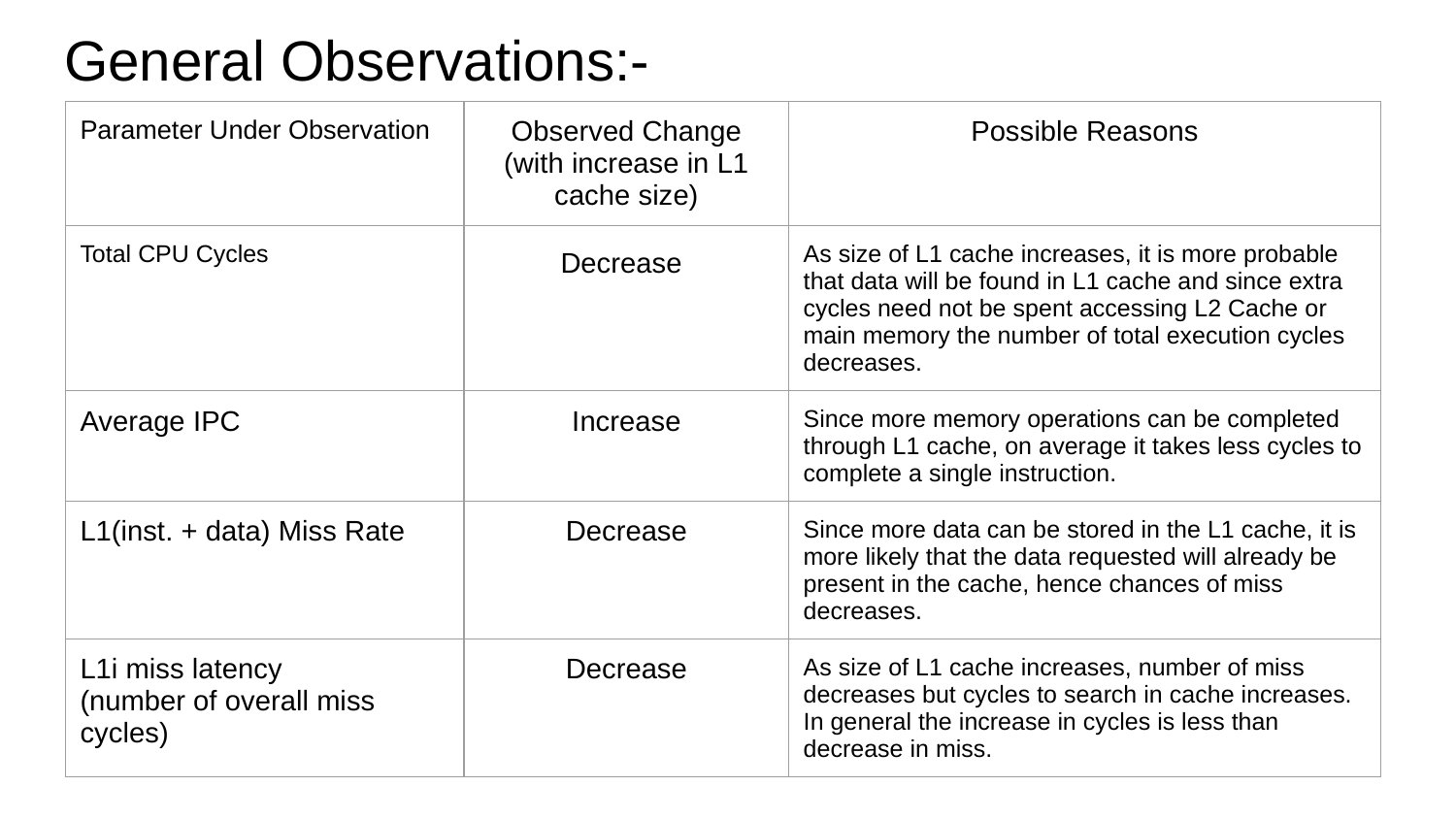

# General Observations:-

| Parameter Under Observation | Observed Change (with increase in L1 cache size) | Possible Reasons |
| --- | --- | --- |
| Total CPU Cycles | Decrease | As size of L1 cache increases, it is more probable that data will be found in L1 cache and since extra cycles need not be spent accessing L2 Cache or main memory the number of total execution cycles decreases. |
| Average IPC | Increase | Since more memory operations can be completed through L1 cache, on average it takes less cycles to complete a single instruction. |
| L1(inst. + data) Miss Rate | Decrease | Since more data can be stored in the L1 cache, it is more likely that the data requested will already be present in the cache, hence chances of miss decreases. |
| L1i miss latency (number of overall miss cycles) | Decrease | As size of L1 cache increases, number of miss decreases but cycles to search in cache increases. In general the increase in cycles is less than decrease in miss. |